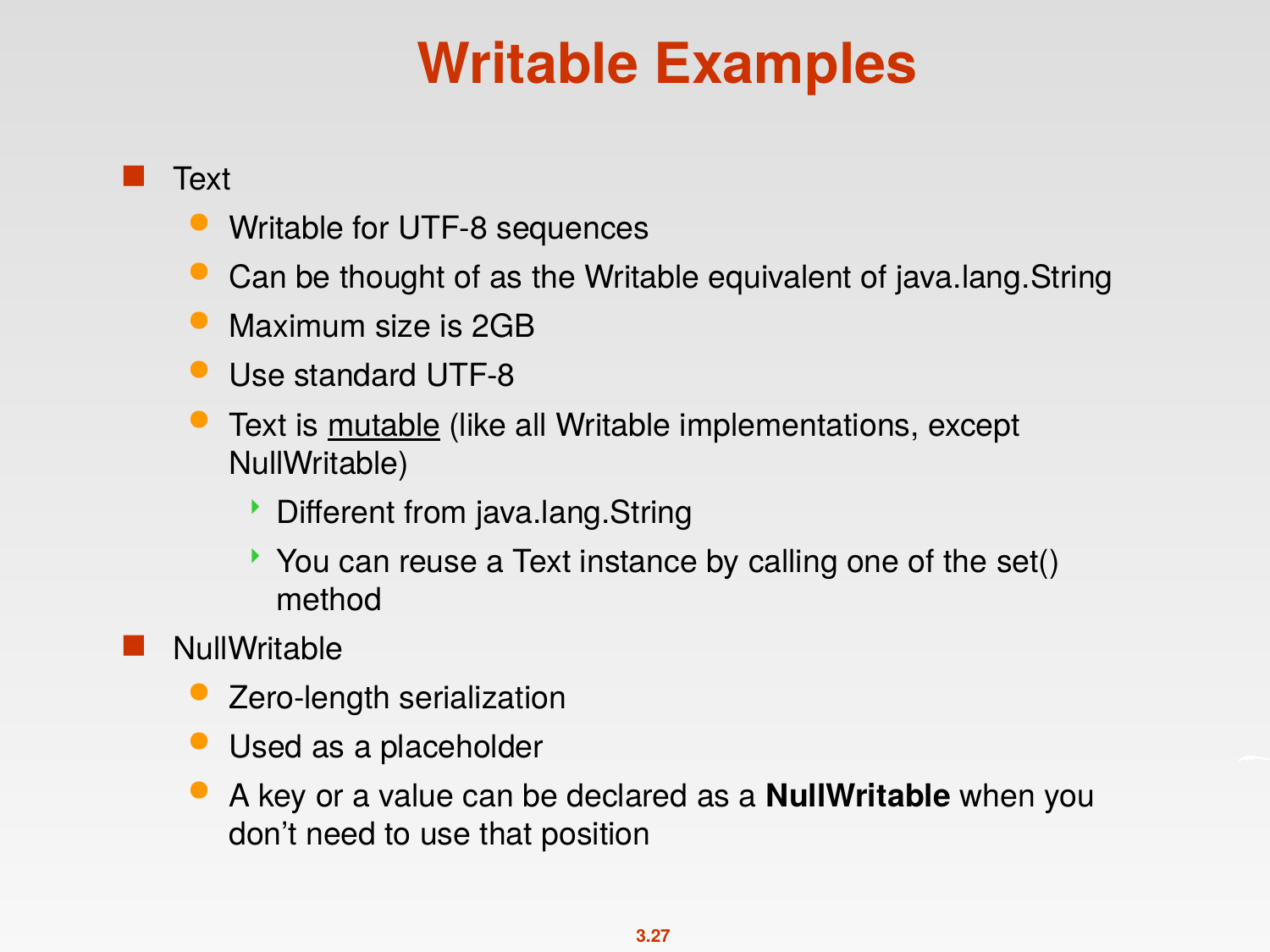

# Writable Examples
Text
Writable for UTF-8 sequences
Can be thought of as the Writable equivalent of java.lang.String
Maximum size is 2GB
Use standard UTF-8
Text is mutable (like all Writable implementations, except NullWritable)
Different from java.lang.String
You can reuse a Text instance by calling one of the set() method
NullWritable
Zero-length serialization
Used as a placeholder
A key or a value can be declared as a NullWritable when you don’t need to use that position